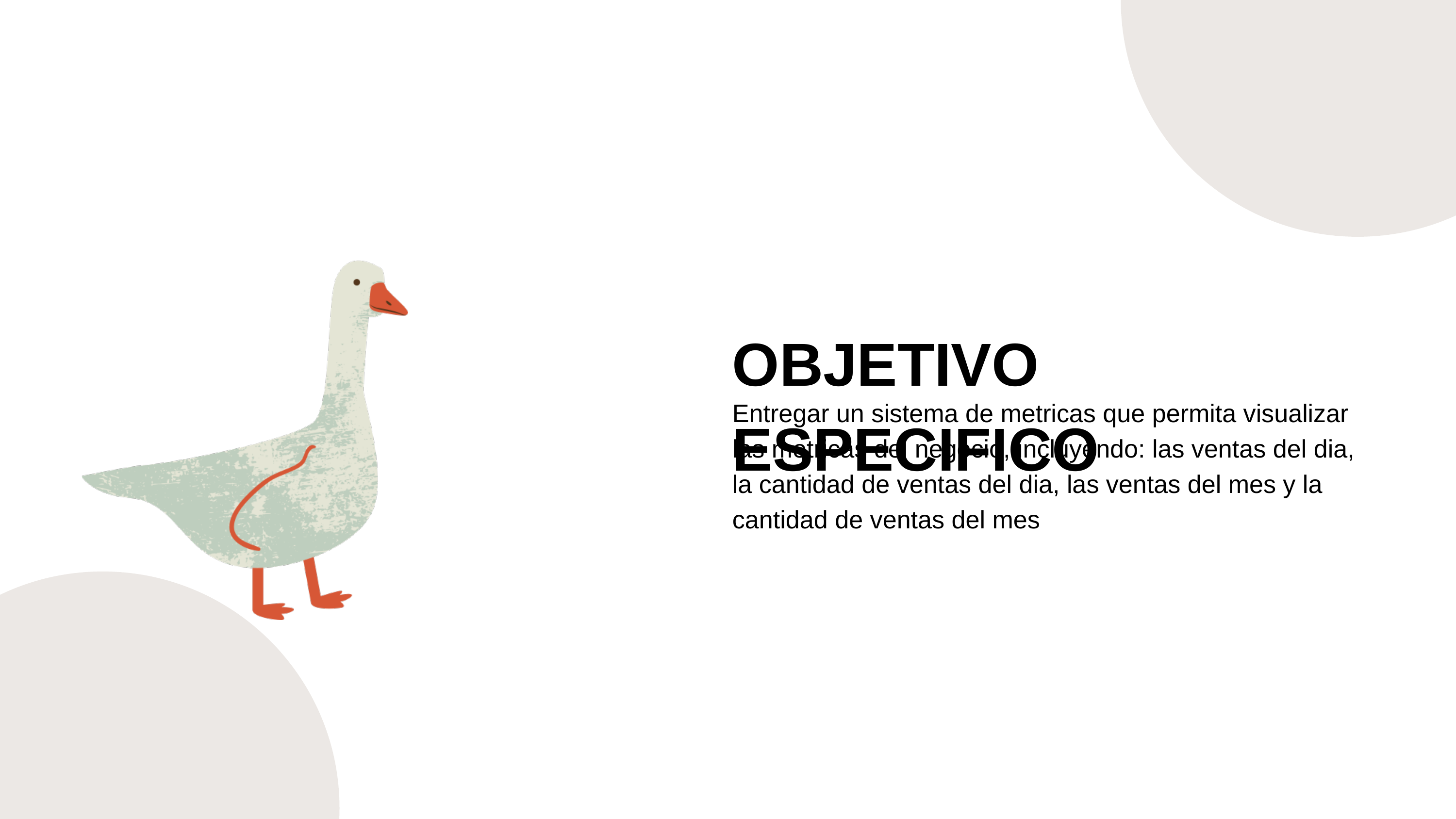

OBJETIVO ESPECIFICO
Entregar un sistema de metricas que permita visualizar las metricas del negocio, incluyendo: las ventas del dia, la cantidad de ventas del dia, las ventas del mes y la cantidad de ventas del mes